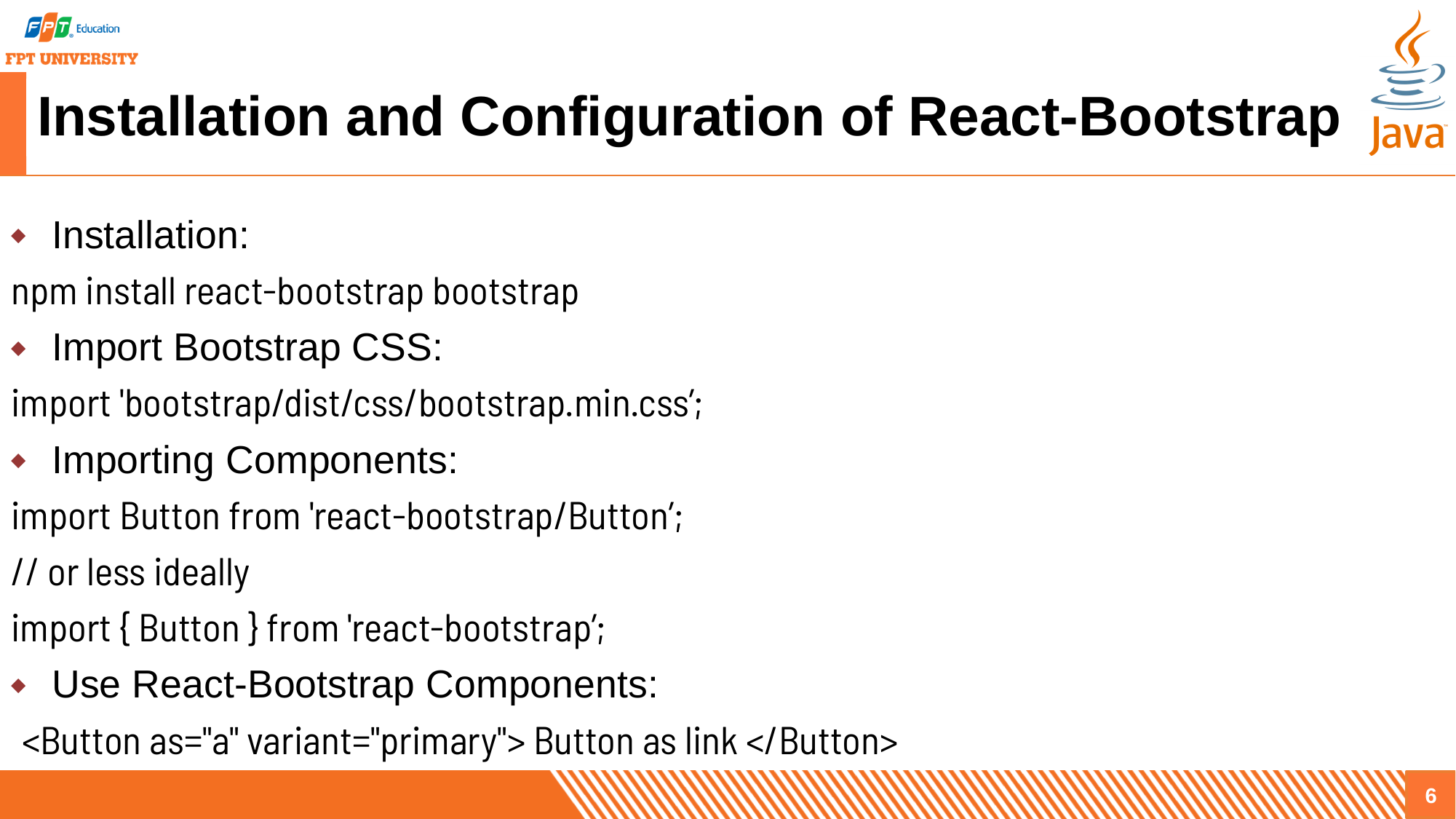

# Installation and Configuration of React-Bootstrap
Installation:
	npm install react-bootstrap bootstrap
Import Bootstrap CSS:
	import 'bootstrap/dist/css/bootstrap.min.css’;
Importing Components:
	import Button from 'react-bootstrap/Button’;
	// or less ideally
	import { Button } from 'react-bootstrap’;
Use React-Bootstrap Components:
	 <Button as="a" variant="primary"> Button as link </Button>
6